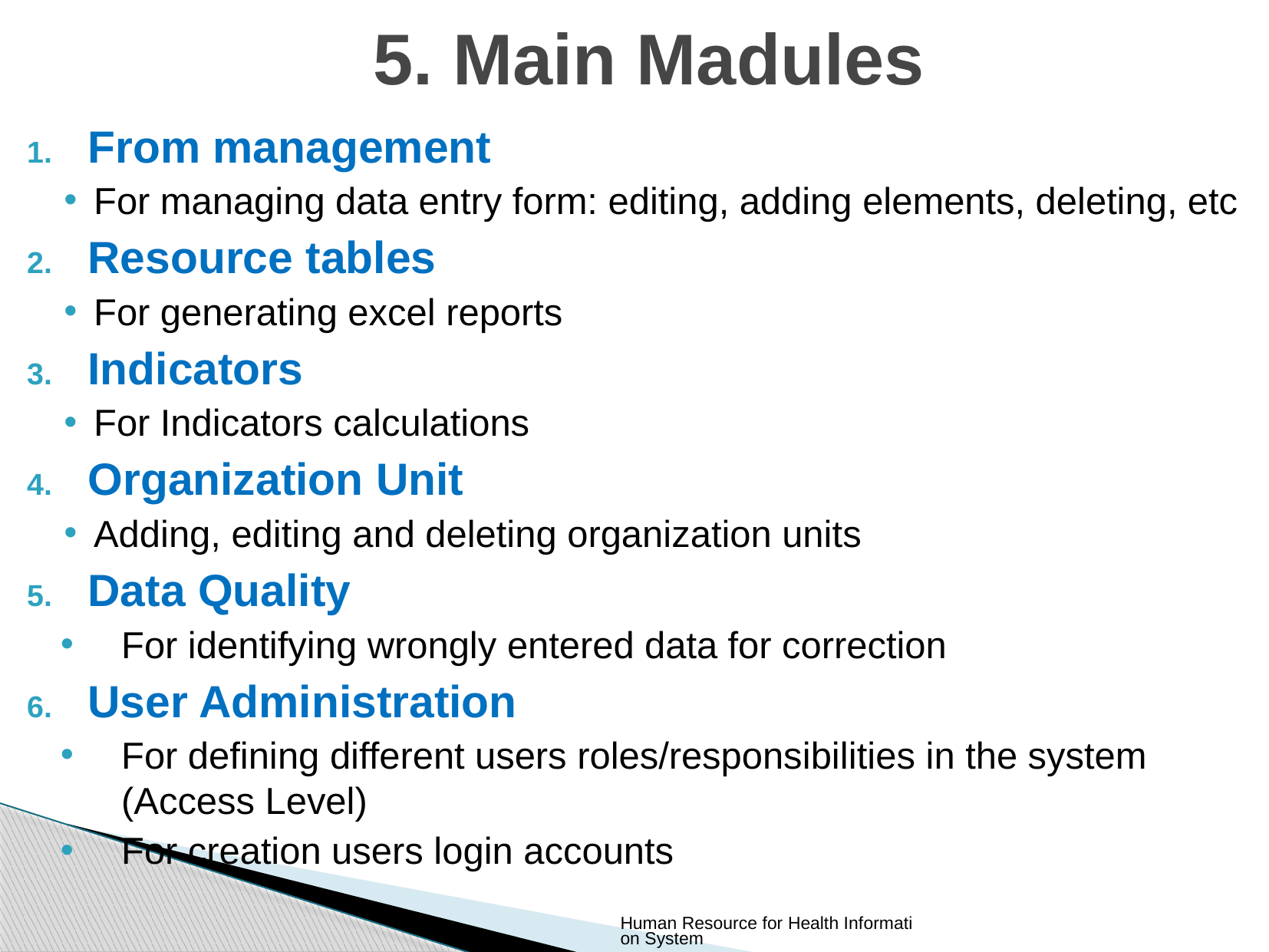

# 5. Main Madules
From management
For managing data entry form: editing, adding elements, deleting, etc
Resource tables
For generating excel reports
Indicators
For Indicators calculations
Organization Unit
Adding, editing and deleting organization units
Data Quality
For identifying wrongly entered data for correction
User Administration
For defining different users roles/responsibilities in the system (Access Level)
For creation users login accounts

Human Resource for Health Information System